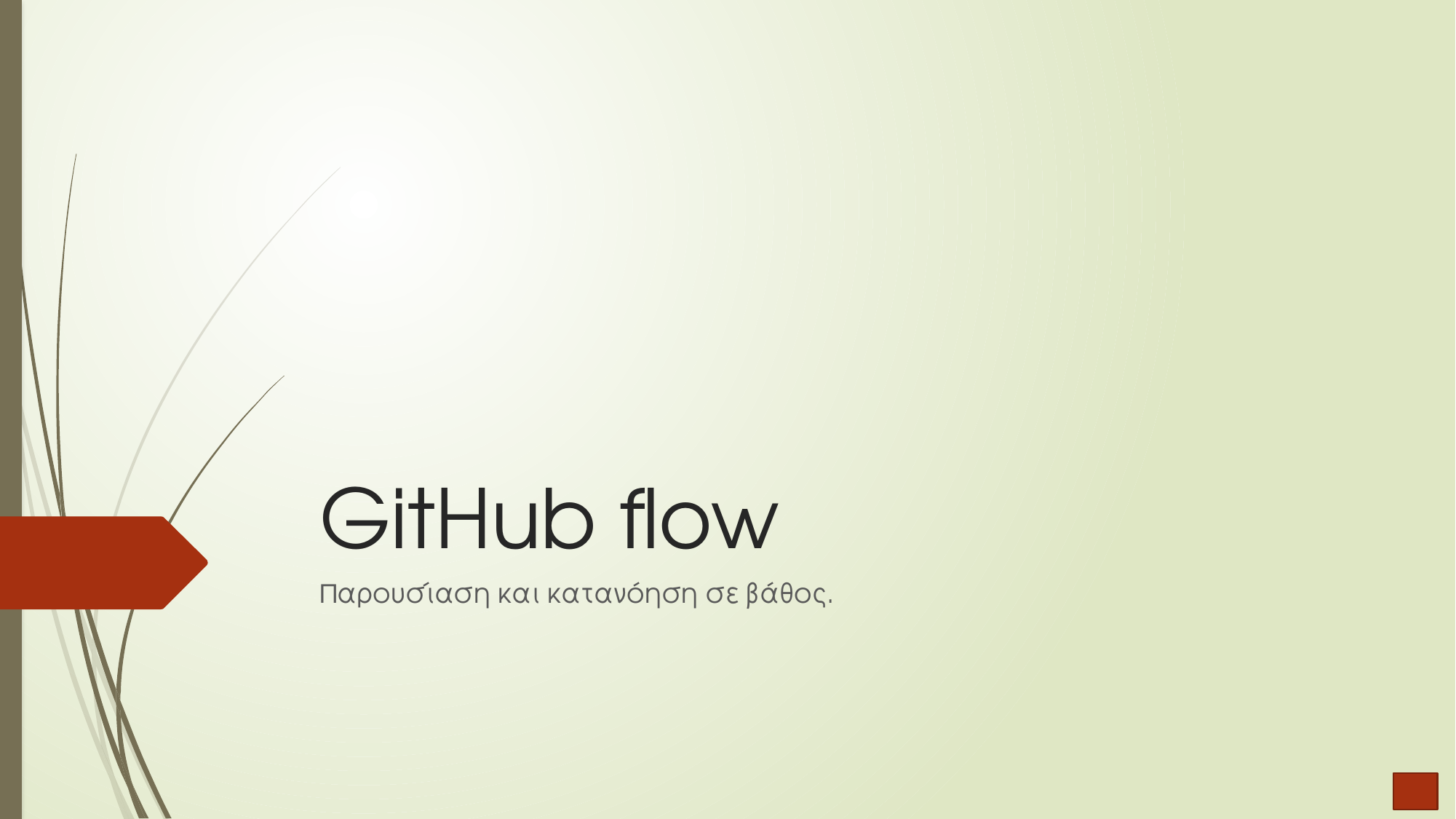

# GitHub flow
Παρουσίαση και κατανόηση σε βάθος.